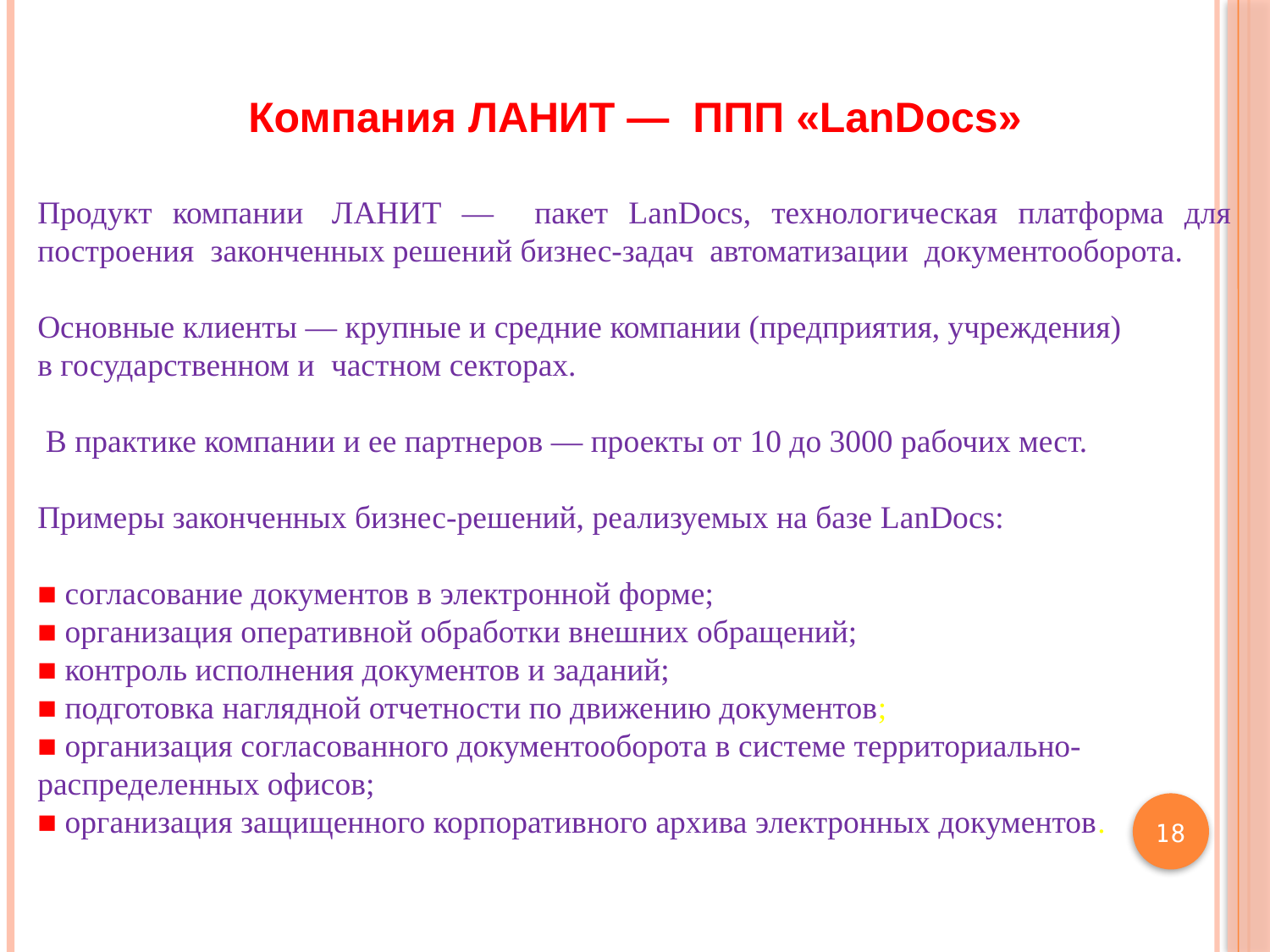

Компания ЛАНИТ —  ППП «LanDocs»

Продукт компании  ЛАНИТ —  пакет LanDocs, технологическая платформа для построения  законченных решений бизнес-задач  автоматизации  документооборота.

Основные клиенты — крупные и средние компании (предприятия, учреждения) в государственном и  частном секторах.

 В практике компании и ее партнеров — проекты от 10 до 3000 рабочих мест.

Примеры законченных бизнес-решений, реализуемых на базе LanDocs:

■ согласование документов в электронной форме;
■ организация оперативной обработки внешних обращений;
■ контроль исполнения документов и заданий;
■ подготовка наглядной отчетности по движению документов;
■ организация согласованного документооборота в системе территориально-распределенных офисов;
■ организация защищенного корпоративного архива электронных документов.

18